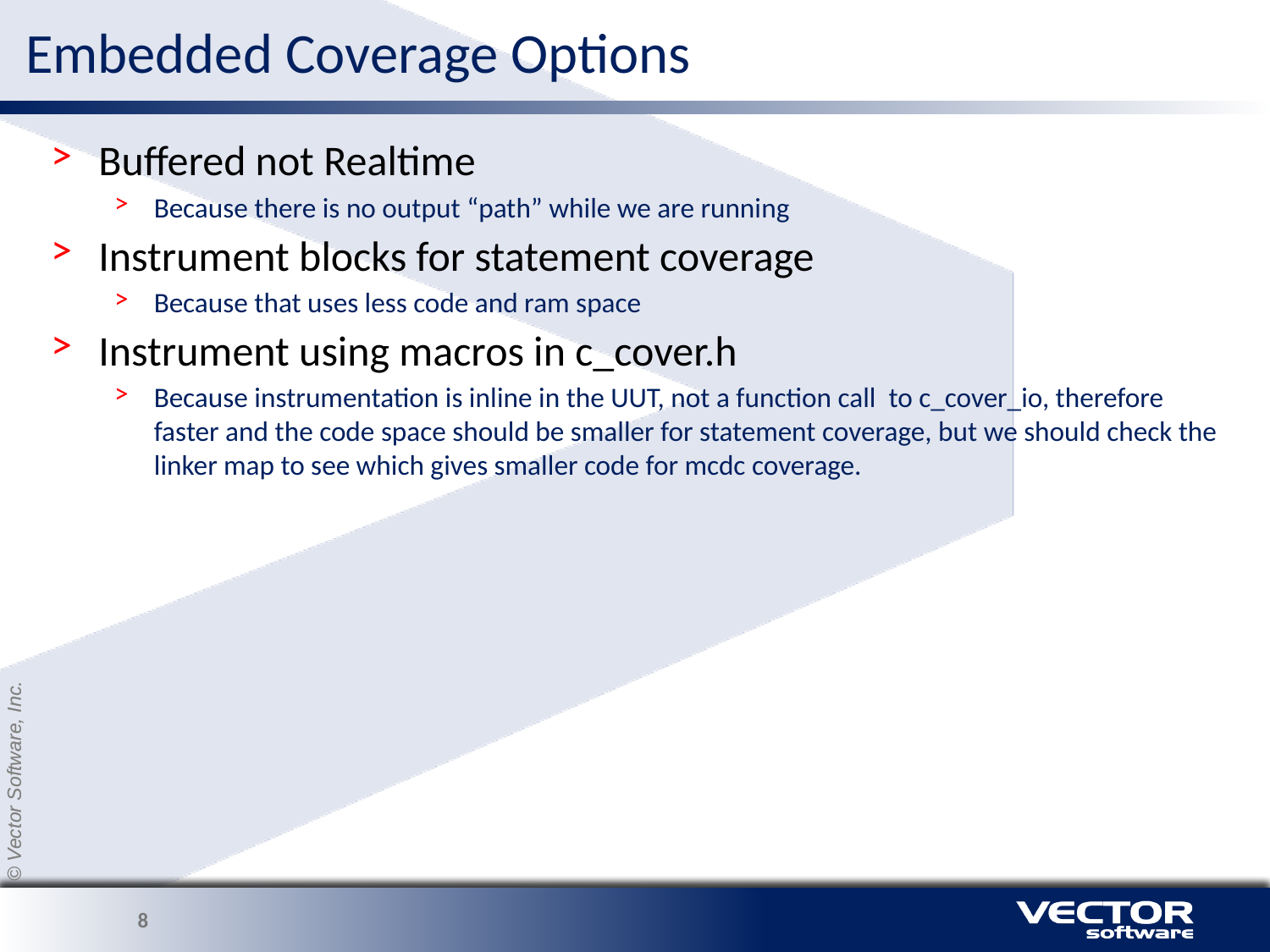

# Embedded Coverage Options
Buffered not Realtime
Because there is no output “path” while we are running
Instrument blocks for statement coverage
Because that uses less code and ram space
Instrument using macros in c_cover.h
Because instrumentation is inline in the UUT, not a function call  to c_cover_io, therefore faster and the code space should be smaller for statement coverage, but we should check the linker map to see which gives smaller code for mcdc coverage.